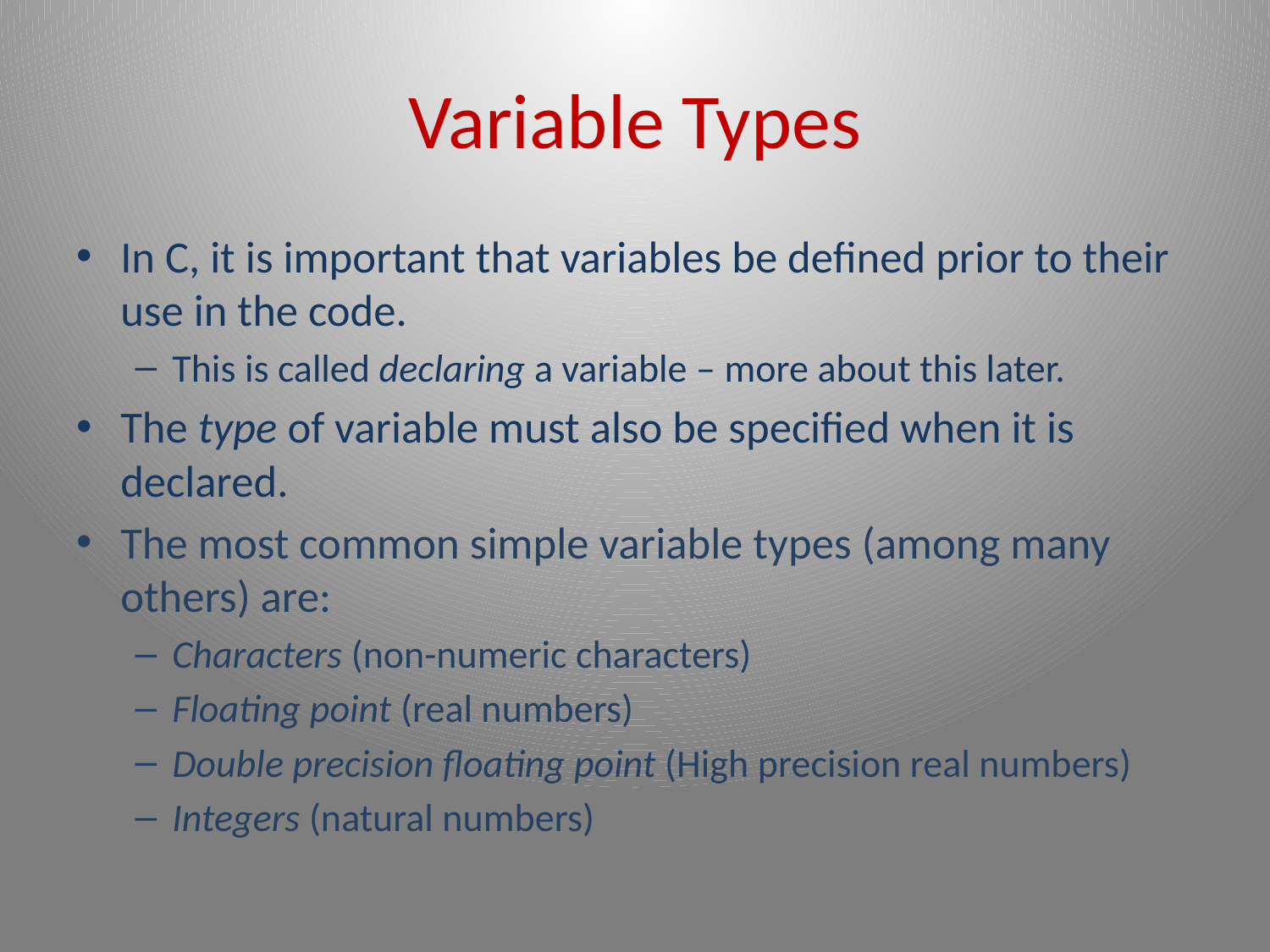

# Variable Types
In C, it is important that variables be defined prior to their use in the code.
This is called declaring a variable – more about this later.
The type of variable must also be specified when it is declared.
The most common simple variable types (among many others) are:
Characters (non-numeric characters)
Floating point (real numbers)
Double precision floating point (High precision real numbers)
Integers (natural numbers)